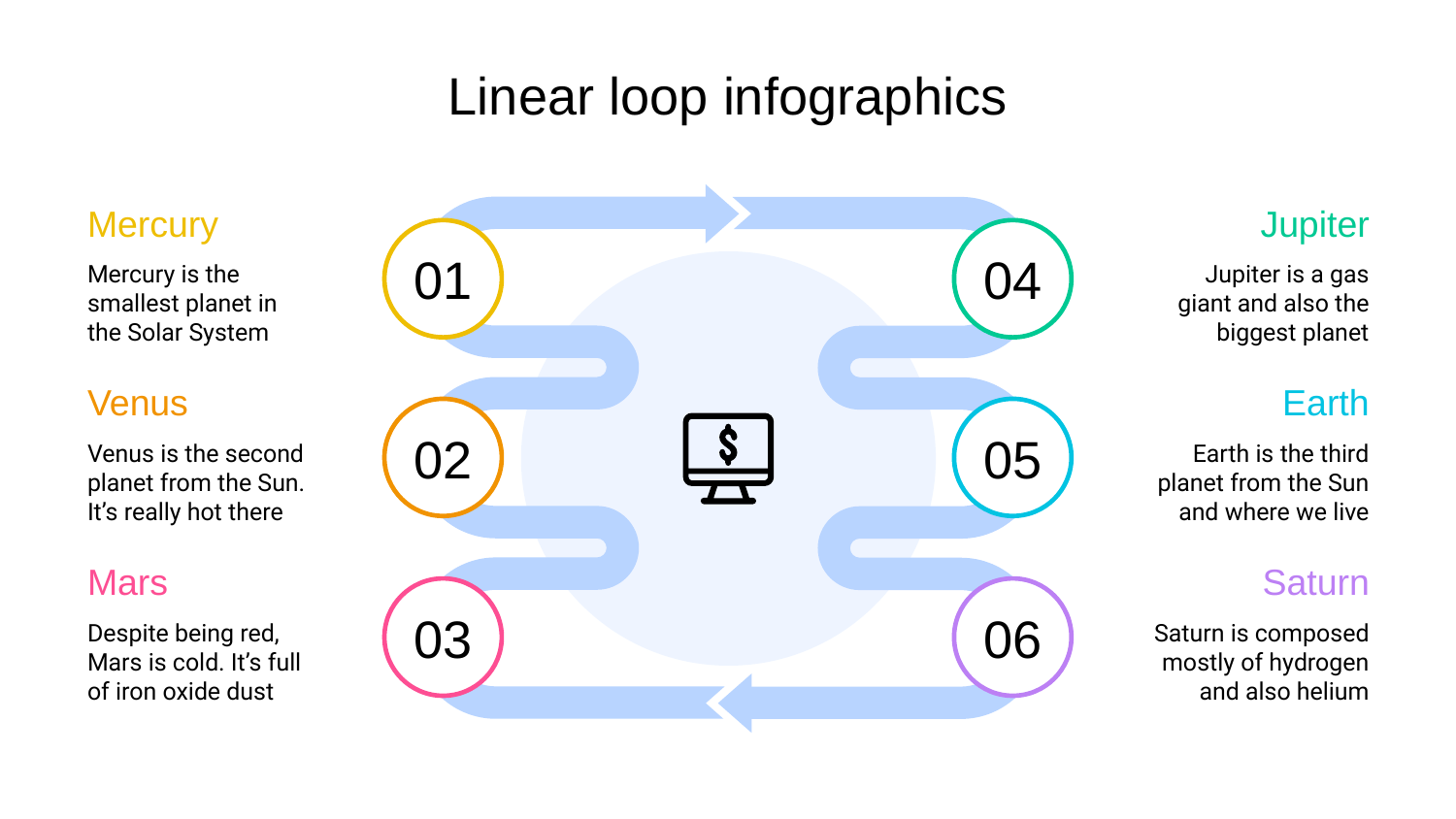

# Linear loop infographics

Jupiter
Mercury
01
04
Jupiter is a gas giant and also the biggest planet
Mercury is the smallest planet in the Solar System
Earth
Venus
05
02
Earth is the third planet from the Sun and where we live
Venus is the second planet from the Sun. It’s really hot there
Mars
Saturn
03
06
Despite being red, Mars is cold. It’s full of iron oxide dust
Saturn is composed mostly of hydrogen and also helium